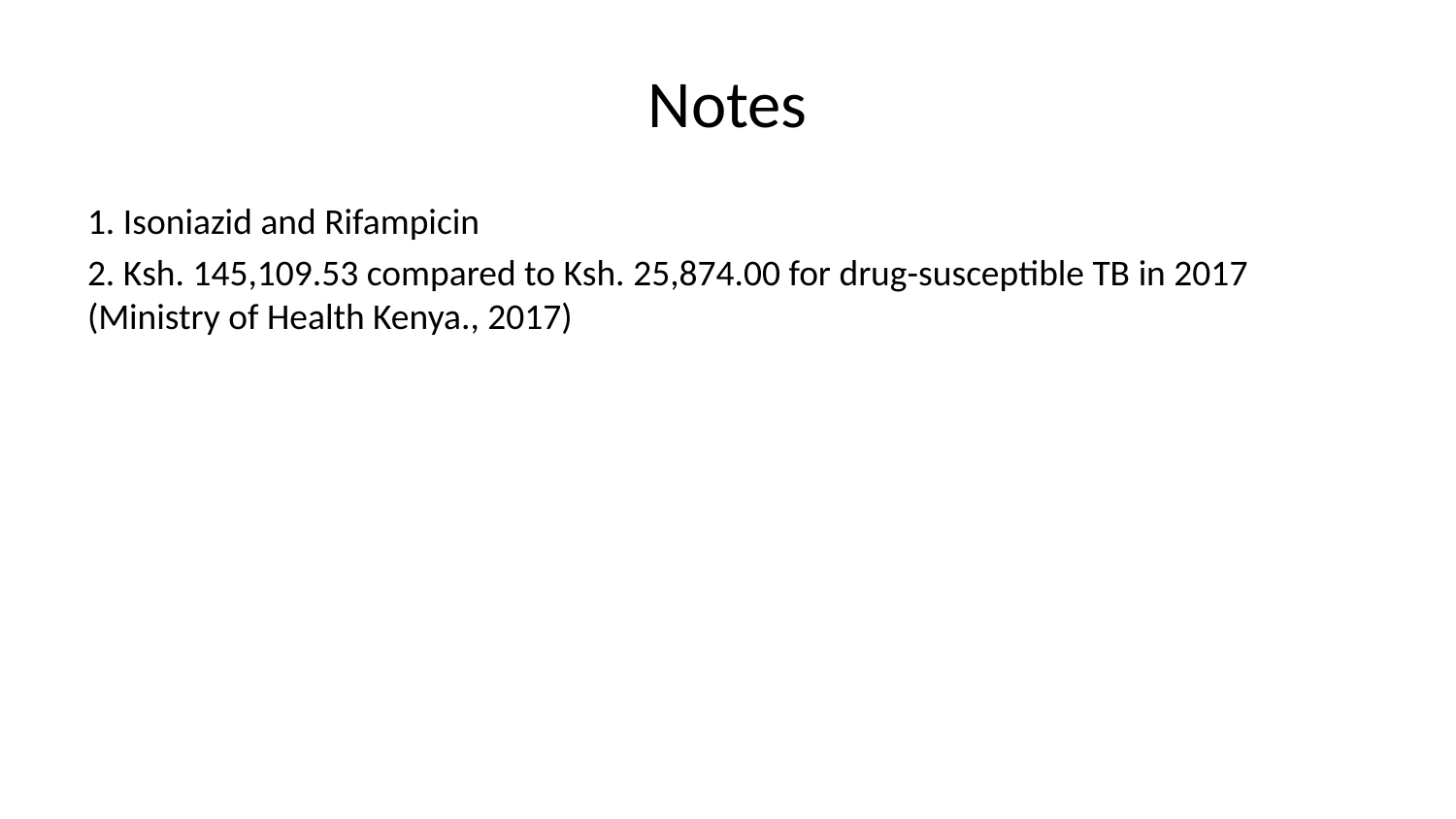

# Notes
1. Isoniazid and Rifampicin
2. Ksh. 145,109.53 compared to Ksh. 25,874.00 for drug-susceptible TB in 2017 (Ministry of Health Kenya., 2017)